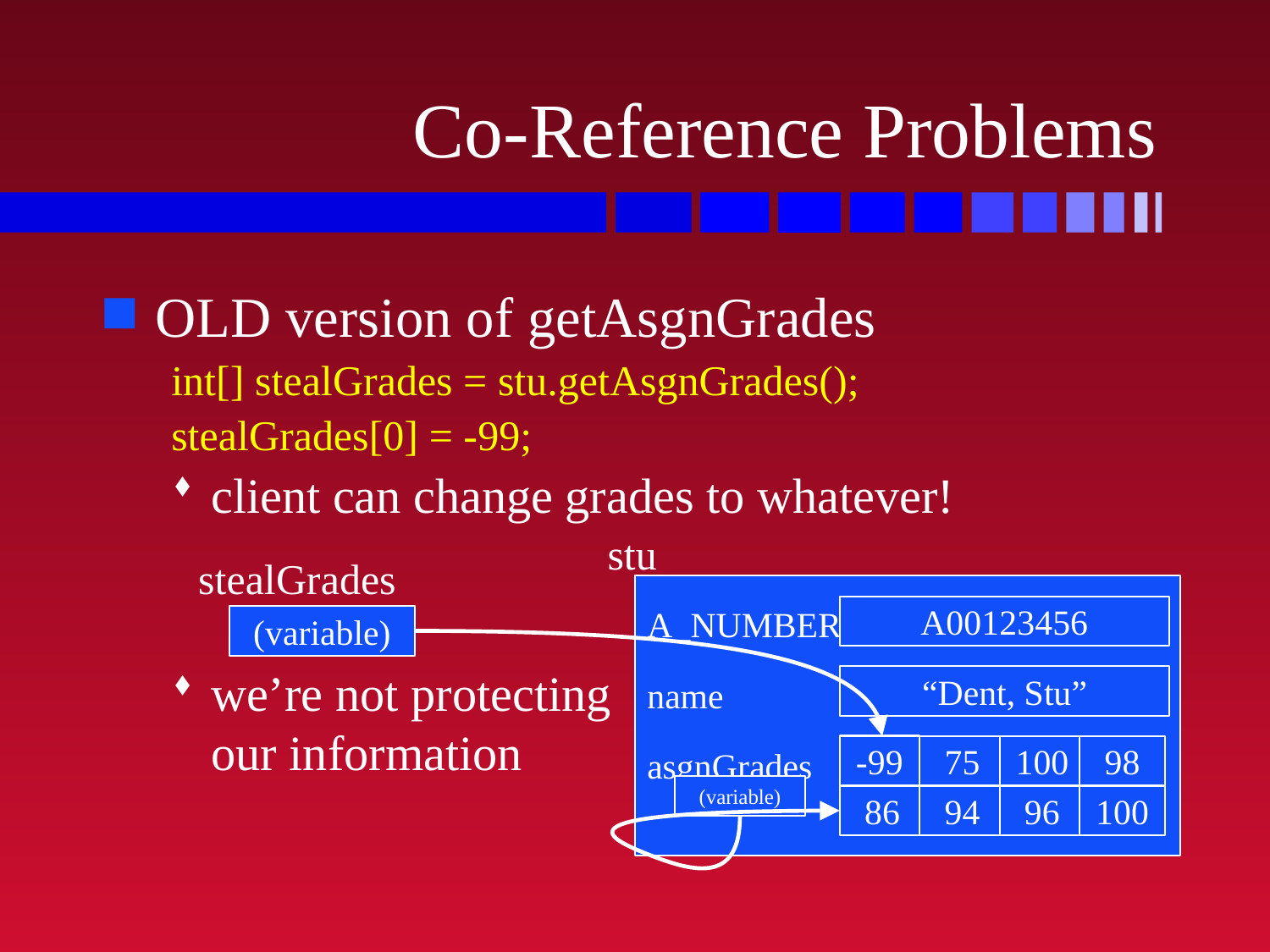

# Co-Reference Problems
OLD version of getAsgnGrades
int[] stealGrades = stu.getAsgnGrades();
stealGrades[0] = -99;
client can change grades to whatever!

we’re not protecting
our information
stu
A_NUMBER
name
asgnGrades
A00123456
“Dent, Stu”
81
75
100
98
86
94
96
100
stealGrades
(variable)
-99
(variable)